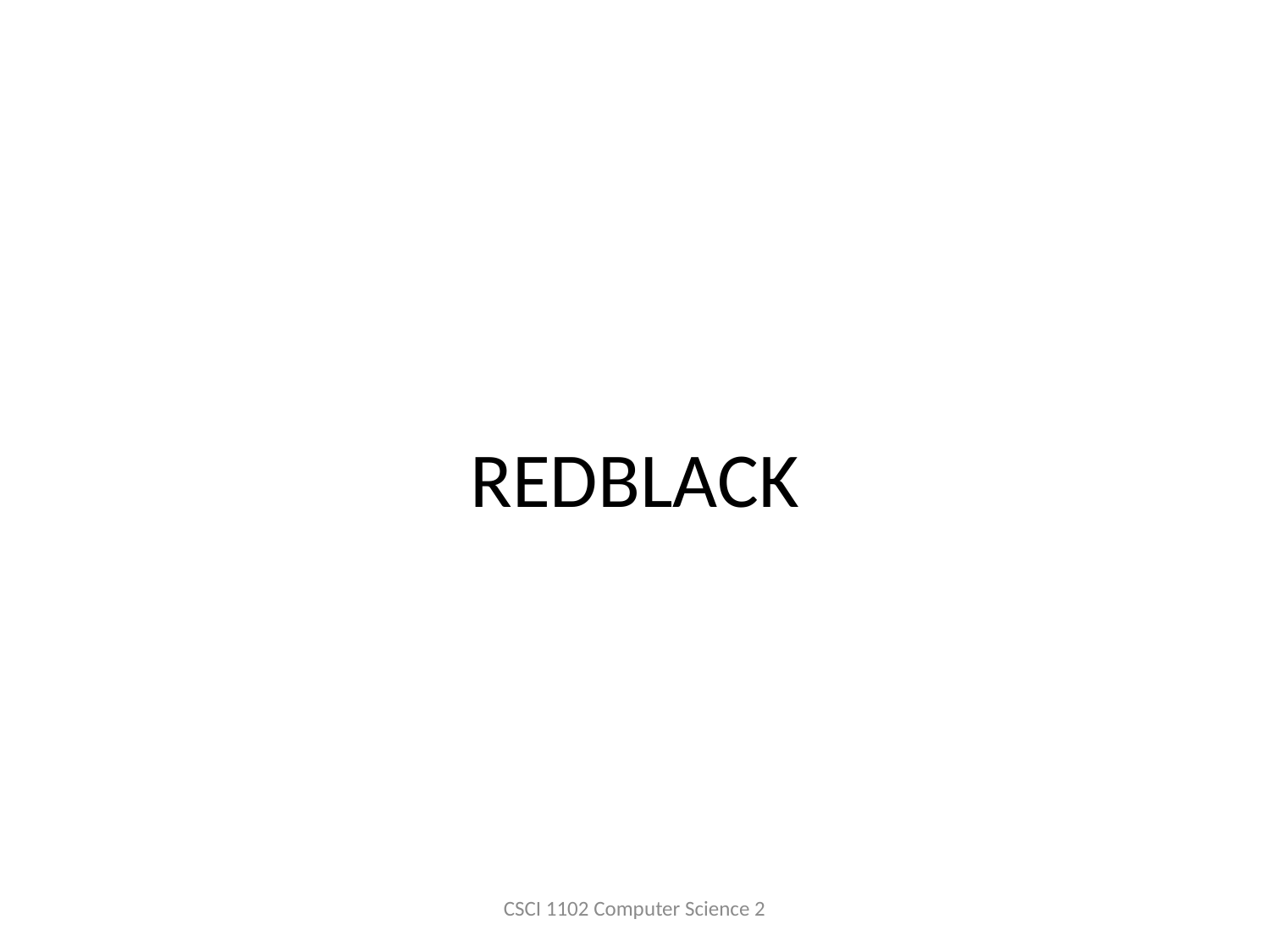

# REDBLACK
CSCI 1102 Computer Science 2